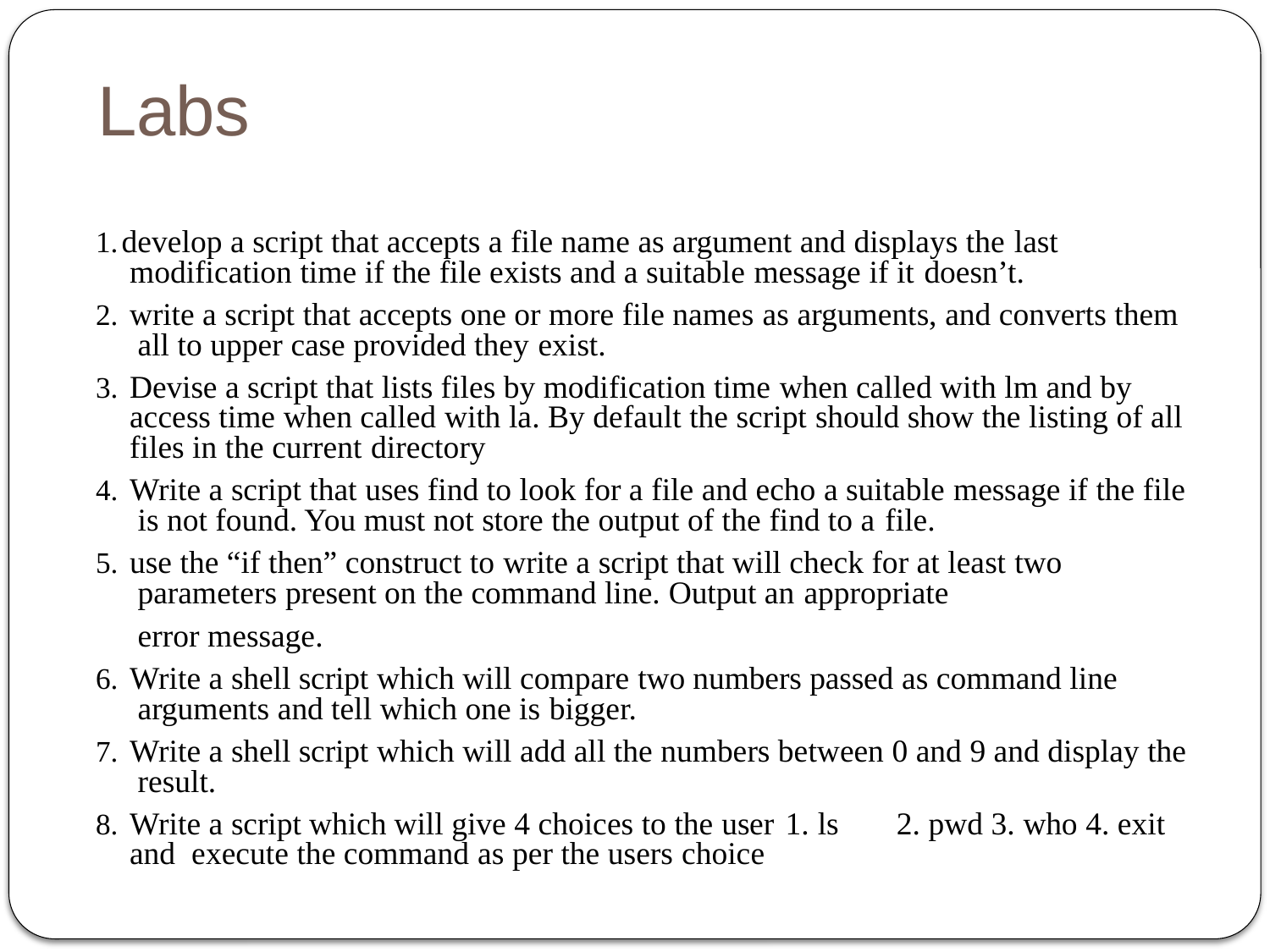

# Labs
159
develop a script that accepts a file name as argument and displays the last  modification time if the file exists and a suitable message if it doesn’t.
write a script that accepts one or more file names as arguments, and converts them  all to upper case provided they exist.
Devise a script that lists files by modification time when called with lm and by  access time when called with la. By default the script should show the listing of all  files in the current directory
Write a script that uses find to look for a file and echo a suitable message if the file  is not found. You must not store the output of the find to a file.
use the “if then” construct to write a script that will check for at least two  parameters present on the command line. Output an appropriate
error message.
Write a shell script which will compare two numbers passed as command line  arguments and tell which one is bigger.
Write a shell script which will add all the numbers between 0 and 9 and display the  result.
Write a script which will give 4 choices to the user 1. ls	2. pwd 3. who 4. exit and  execute the command as per the users choice